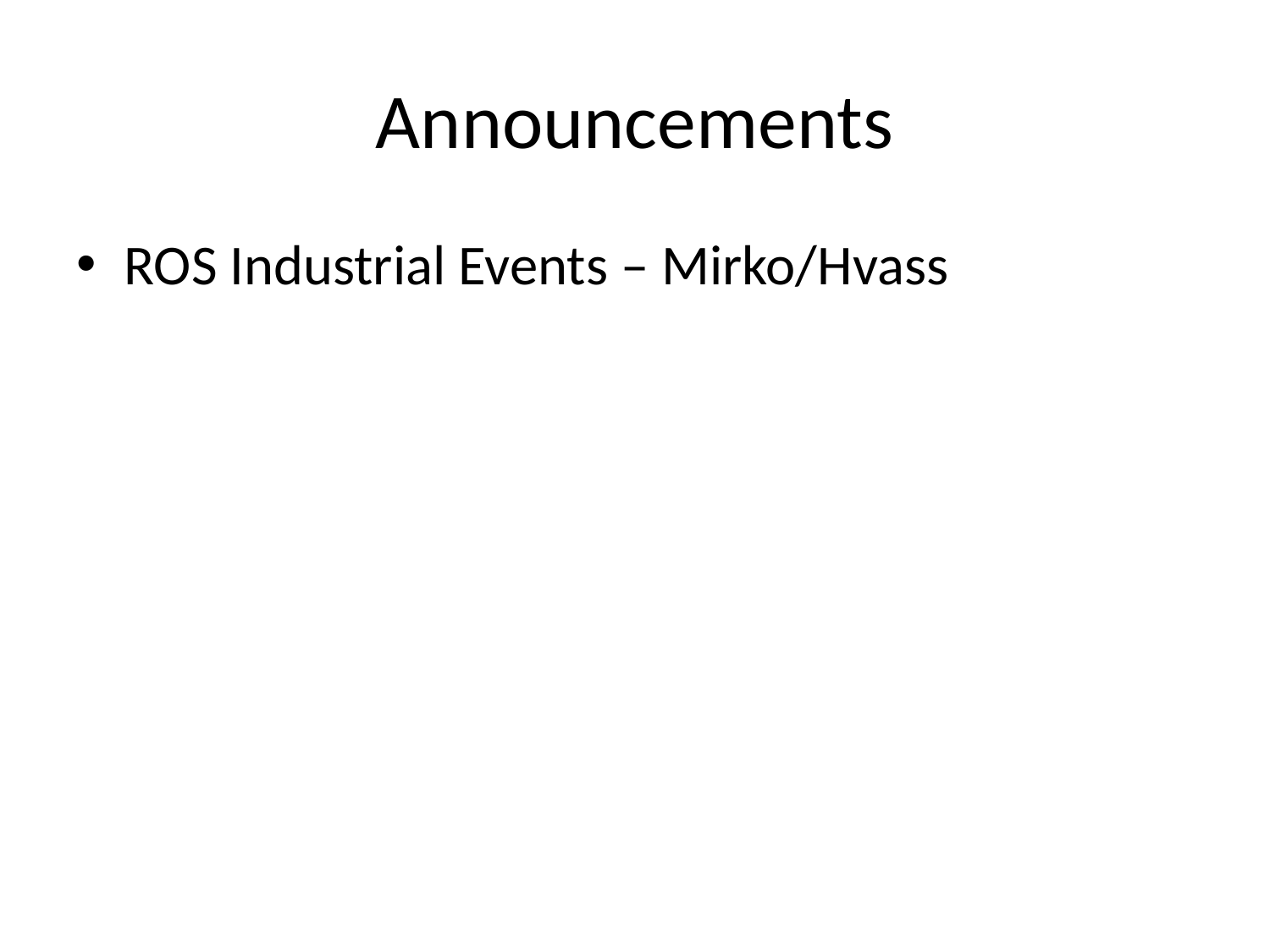

# Announcements
ROS Industrial Events – Mirko/Hvass